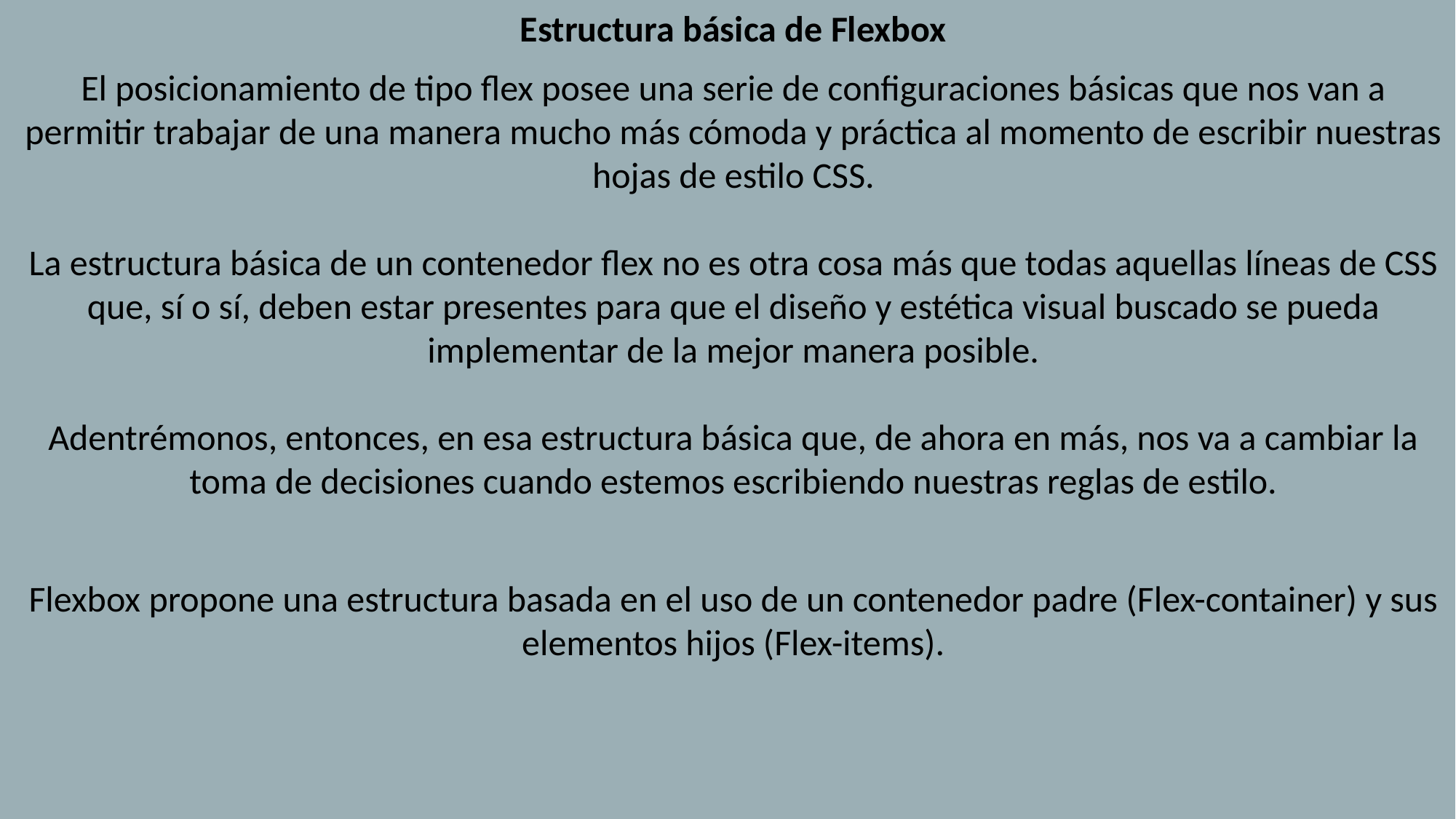

Estructura básica de Flexbox
El posicionamiento de tipo flex posee una serie de configuraciones básicas que nos van a permitir trabajar de una manera mucho más cómoda y práctica al momento de escribir nuestras hojas de estilo CSS.
La estructura básica de un contenedor flex no es otra cosa más que todas aquellas líneas de CSS que, sí o sí, deben estar presentes para que el diseño y estética visual buscado se pueda implementar de la mejor manera posible.
Adentrémonos, entonces, en esa estructura básica que, de ahora en más, nos va a cambiar la toma de decisiones cuando estemos escribiendo nuestras reglas de estilo.

Flexbox propone una estructura basada en el uso de un contenedor padre (Flex-container) y sus elementos hijos (Flex-items).